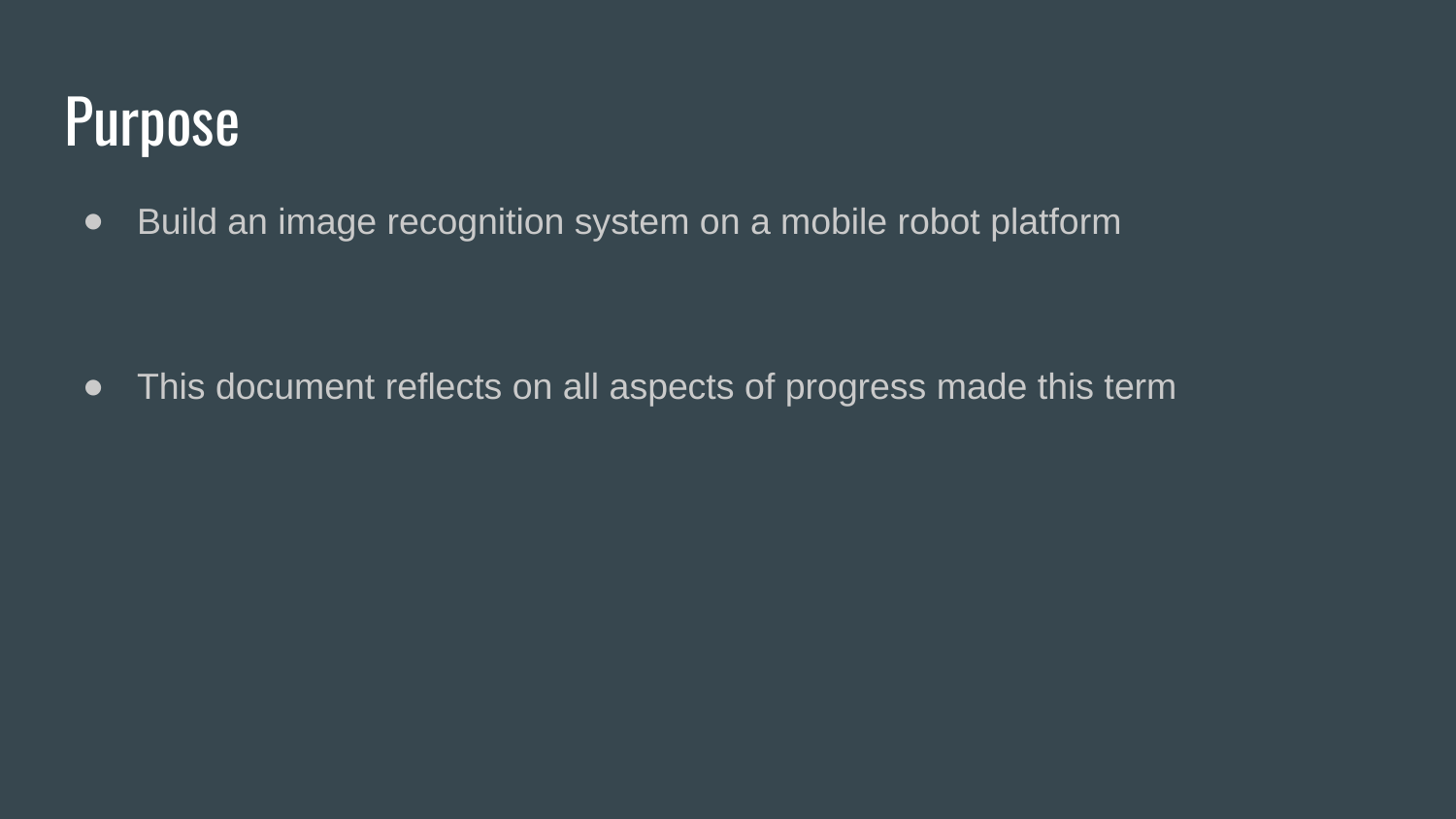

# Purpose
Build an image recognition system on a mobile robot platform

This document reflects on all aspects of progress made this term